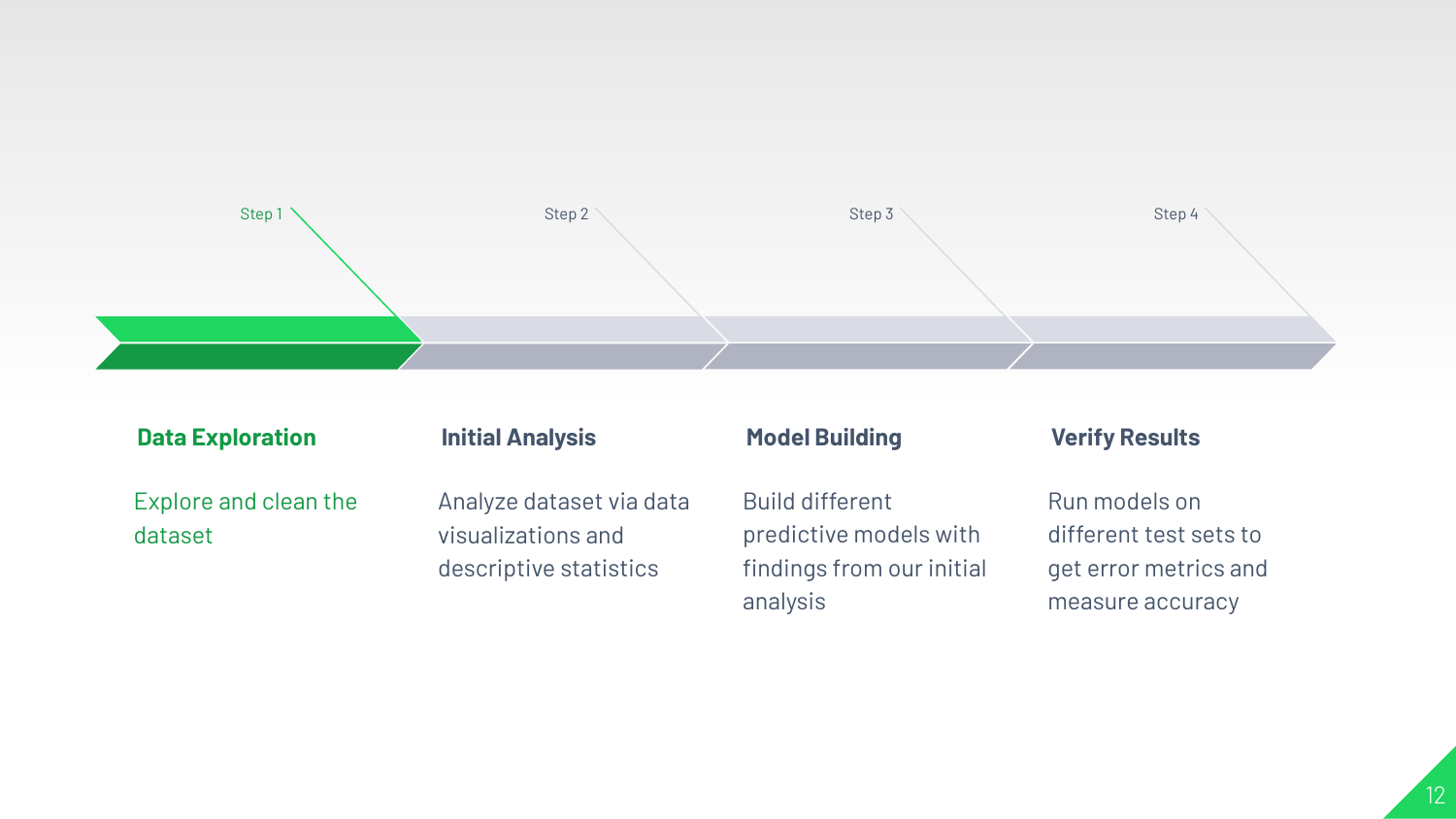

Step 4

Verify Results
Run models on different test sets to get error metrics and measure accuracy
Step 3

Model Building
Build different predictive models with findings from our initial analysis
Step 1

Data Exploration
Explore and clean the dataset
Step 2

Initial Analysis
Analyze dataset via data visualizations and descriptive statistics
12